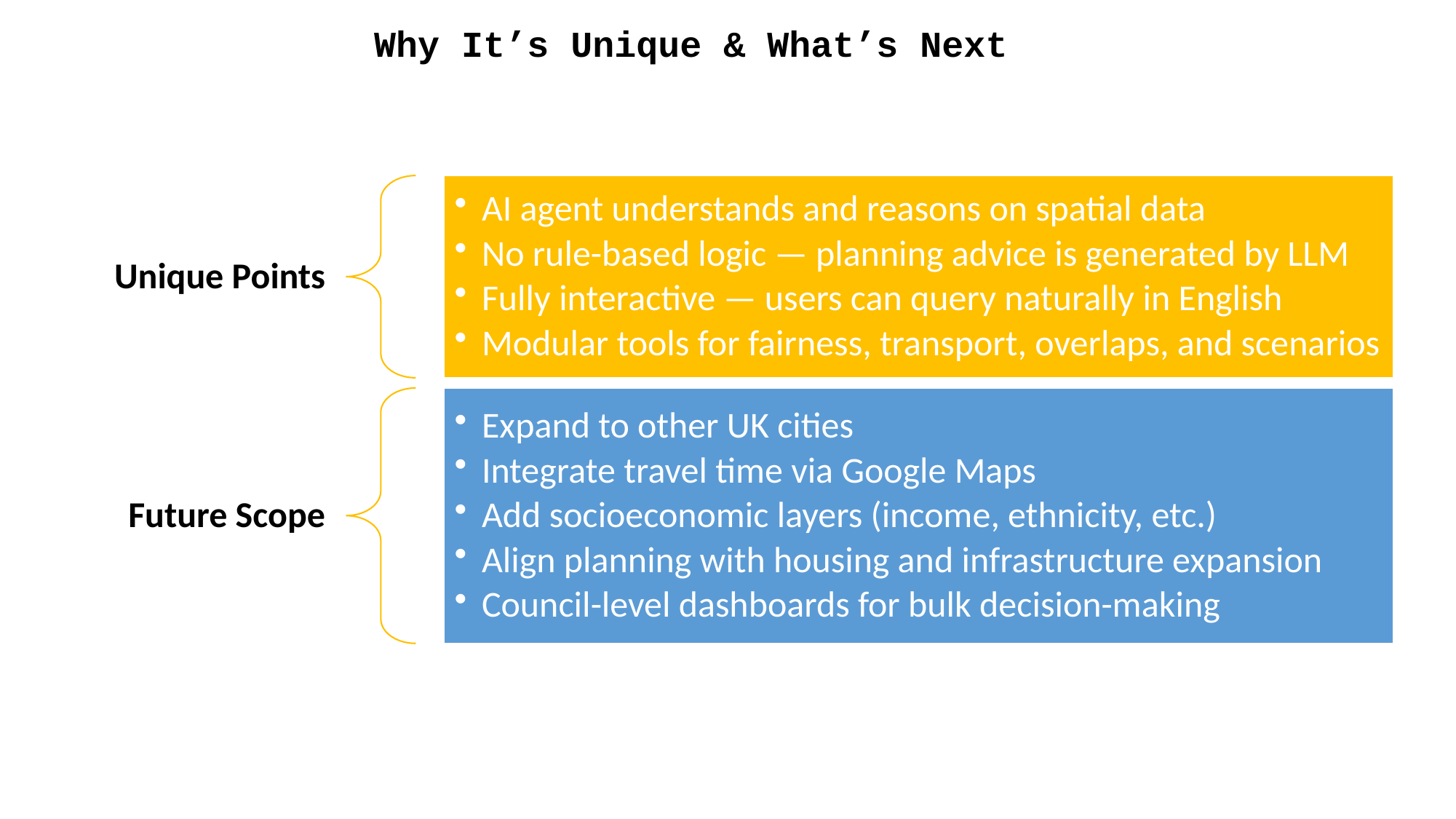

Why It’s Unique & What’s Next
Unique Points
AI agent understands and reasons on spatial data
No rule-based logic — planning advice is generated by LLM
Fully interactive — users can query naturally in English
Modular tools for fairness, transport, overlaps, and scenarios
Future Scope
Expand to other UK cities
Integrate travel time via Google Maps
Add socioeconomic layers (income, ethnicity, etc.)
Align planning with housing and infrastructure expansion
Council-level dashboards for bulk decision-making